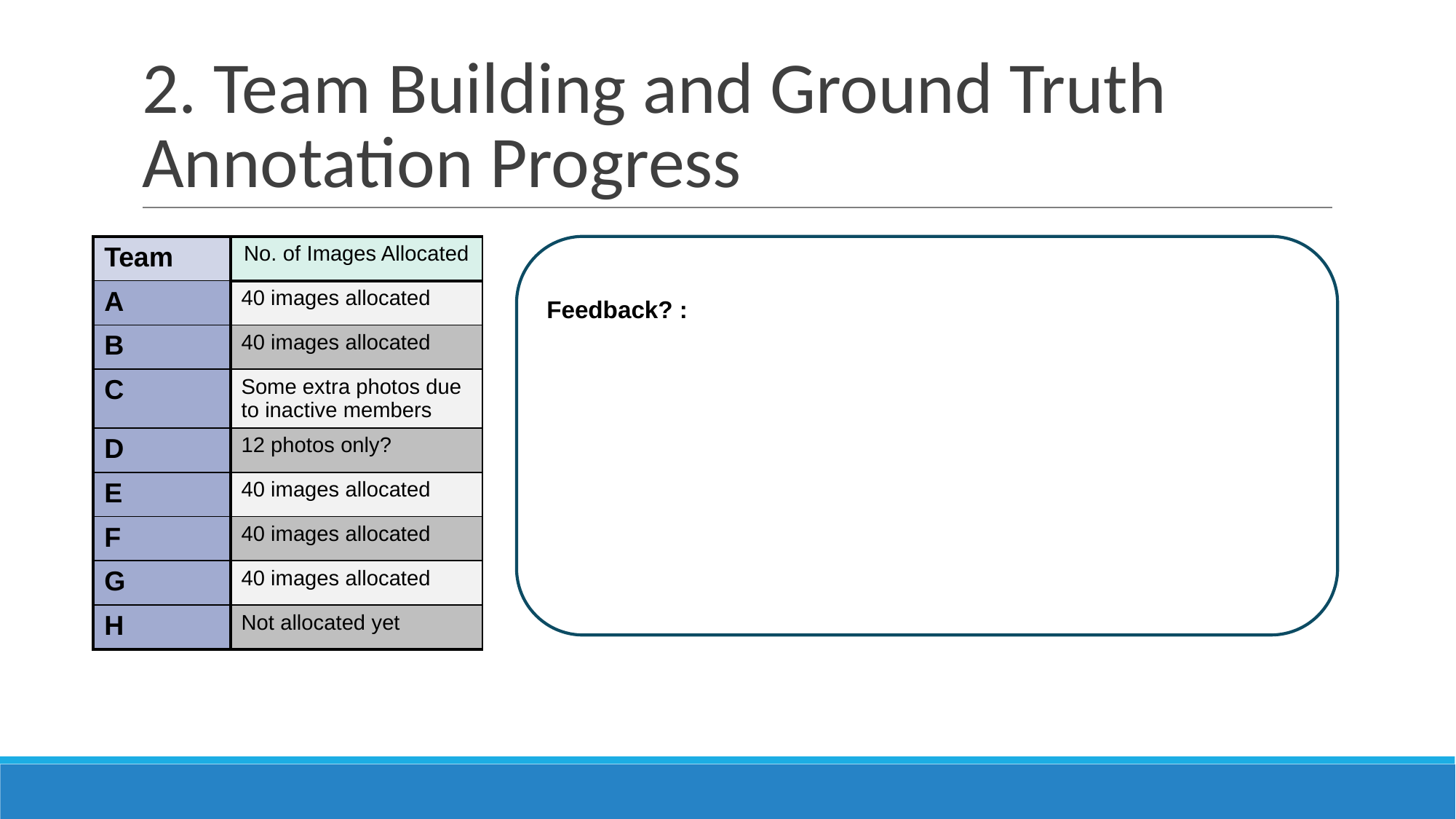

# 2. Team Building and Ground Truth Annotation Progress
| Team | No. of Images Allocated |
| --- | --- |
| A | 40 images allocated |
| B | 40 images allocated |
| C | Some extra photos due to inactive members |
| D | 12 photos only? |
| E | 40 images allocated |
| F | 40 images allocated |
| G | 40 images allocated |
| H | Not allocated yet |
Feedback? :